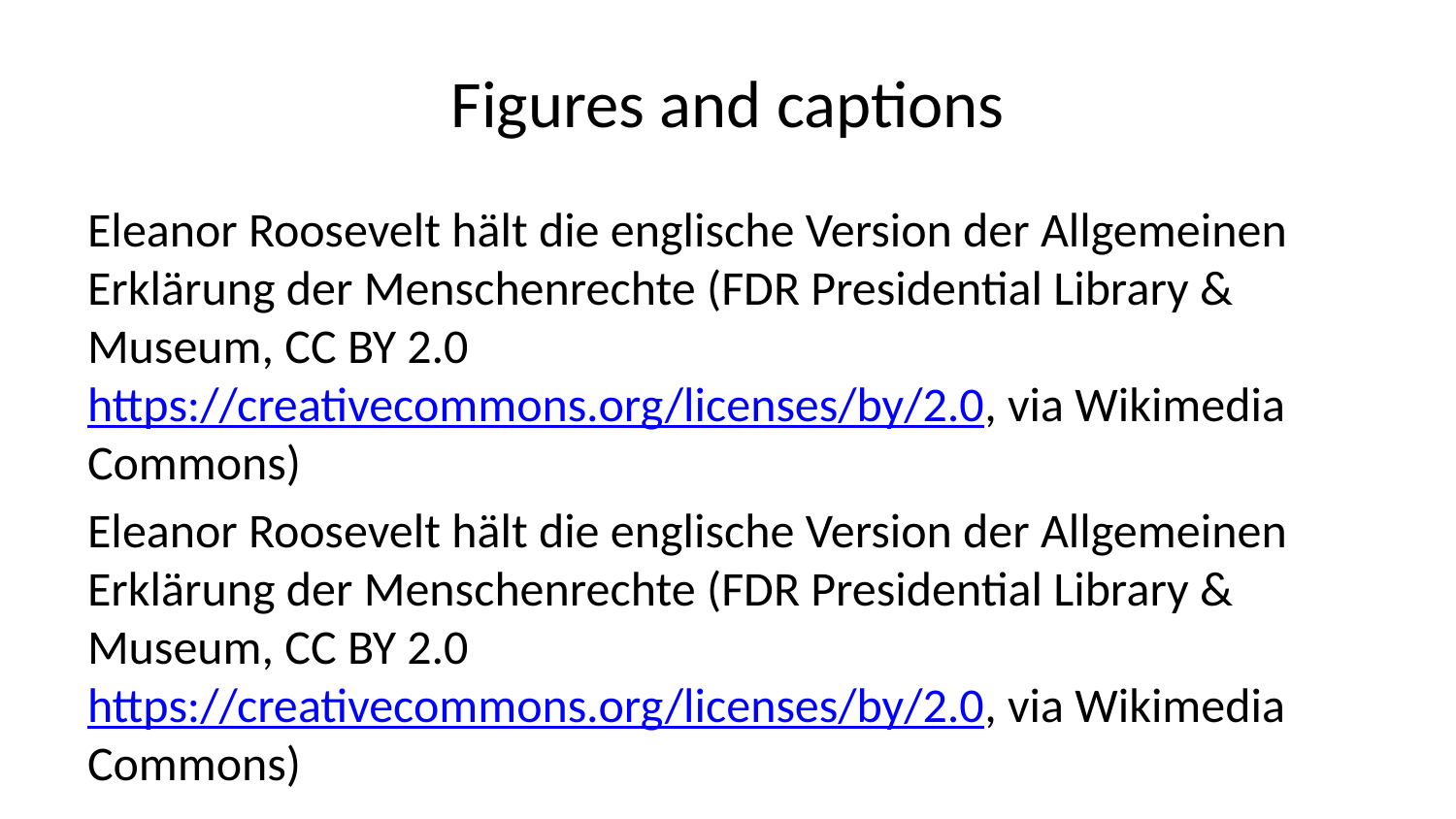

# Figures and captions
Eleanor Roosevelt hält die englische Version der Allgemeinen Erklärung der Menschenrechte (FDR Presidential Library & Museum, CC BY 2.0 https://creativecommons.org/licenses/by/2.0, via Wikimedia Commons)
Eleanor Roosevelt hält die englische Version der Allgemeinen Erklärung der Menschenrechte (FDR Presidential Library & Museum, CC BY 2.0 https://creativecommons.org/licenses/by/2.0, via Wikimedia Commons)